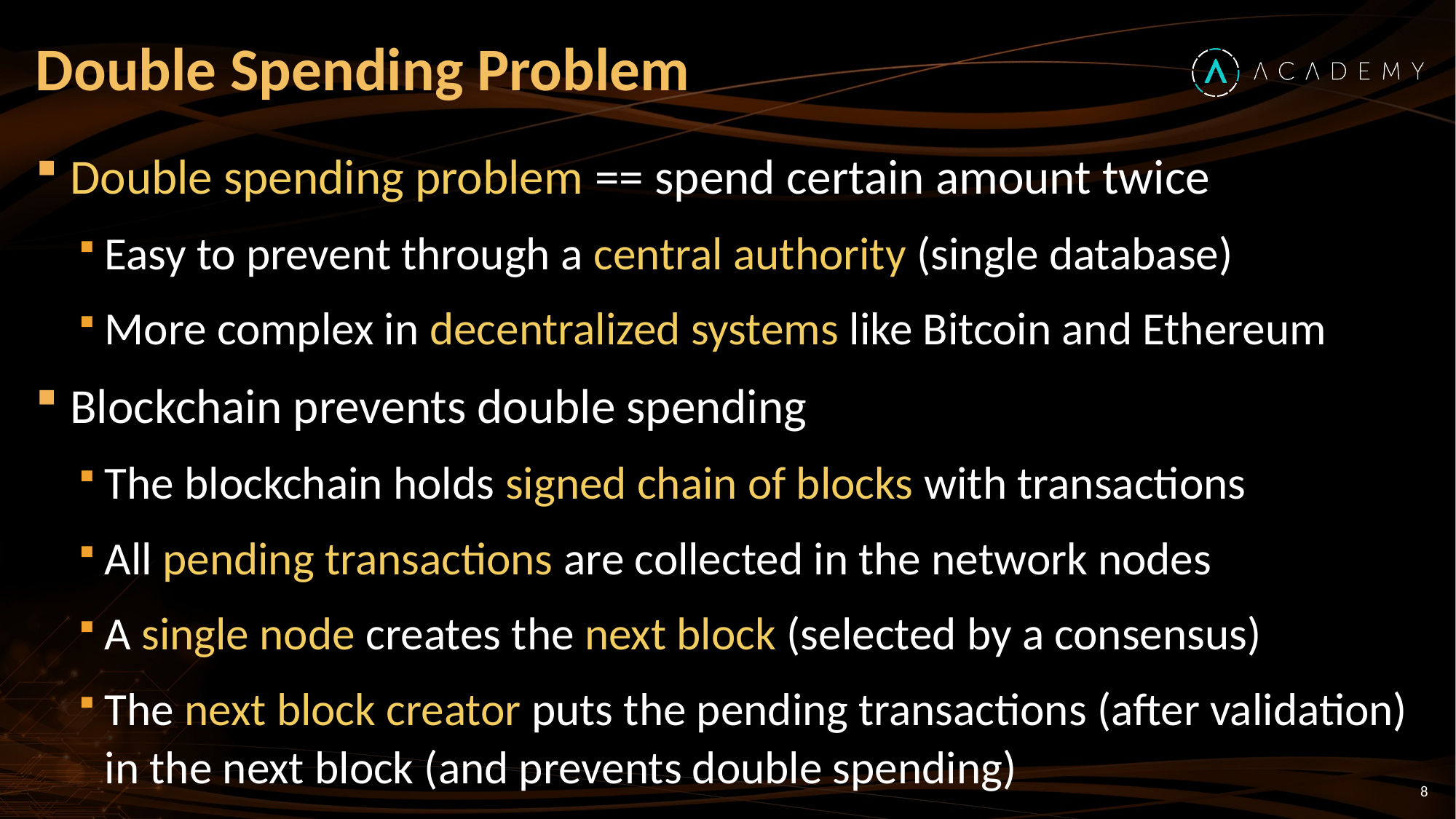

# Double Spending Problem
Double spending problem == spend certain amount twice
Easy to prevent through a central authority (single database)
More complex in decentralized systems like Bitcoin and Ethereum
Blockchain prevents double spending
The blockchain holds signed chain of blocks with transactions
All pending transactions are collected in the network nodes
A single node creates the next block (selected by a consensus)
The next block creator puts the pending transactions (after validation) in the next block (and prevents double spending)
8